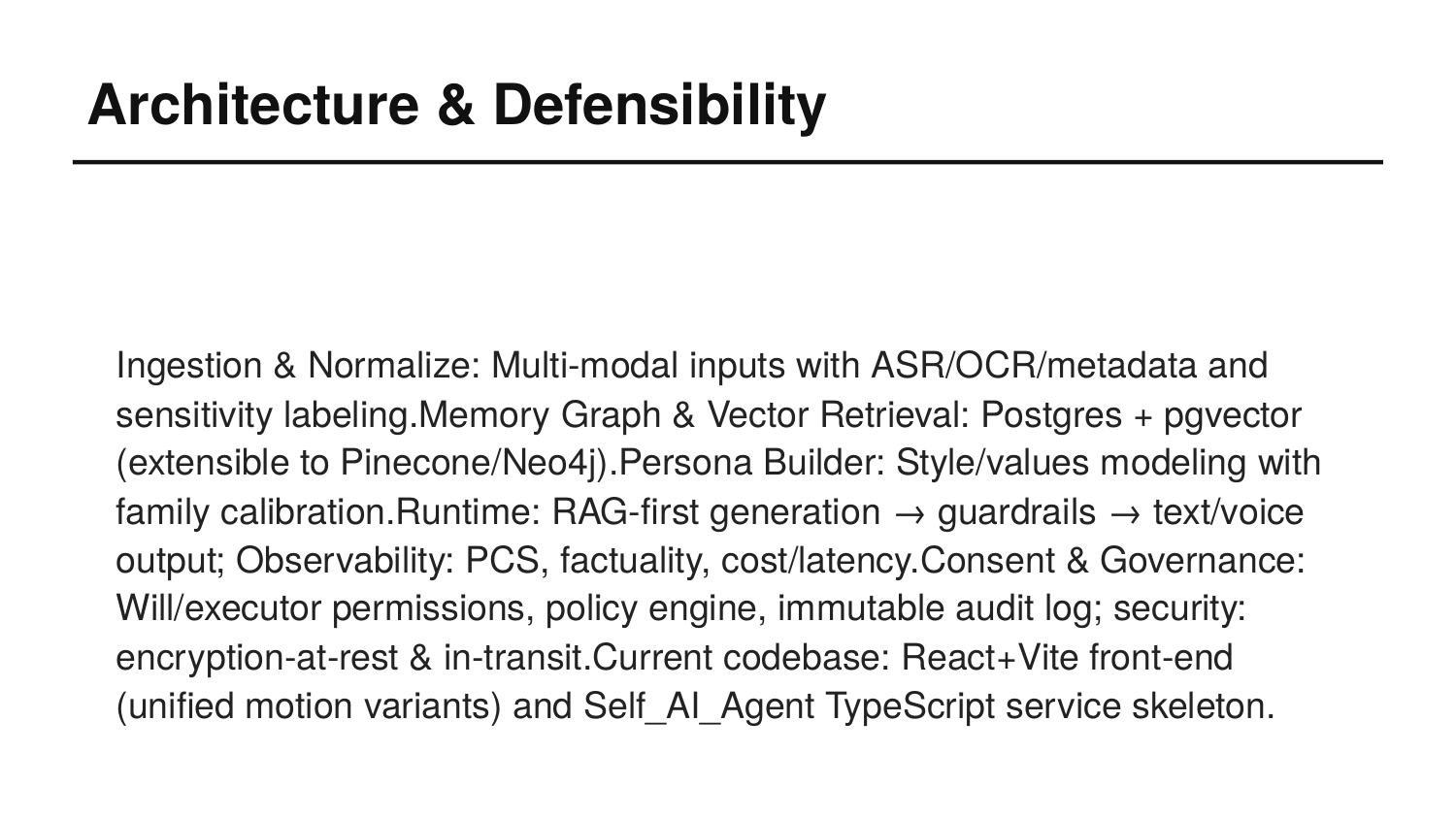

Architecture & Defensibility

Ingestion & Normalize: Multi-modal inputs with ASR/OCR/metadata and sensitivity labeling.Memory Graph & Vector Retrieval: Postgres + pgvector (extensible to Pinecone/Neo4j).Persona Builder: Style/values modeling with family calibration.Runtime: RAG-first generation → guardrails → text/voice output; Observability: PCS, factuality, cost/latency.Consent & Governance: Will/executor permissions, policy engine, immutable audit log; security: encryption-at-rest & in-transit.Current codebase: React+Vite front-end (unified motion variants) and Self_AI_Agent TypeScript service skeleton.